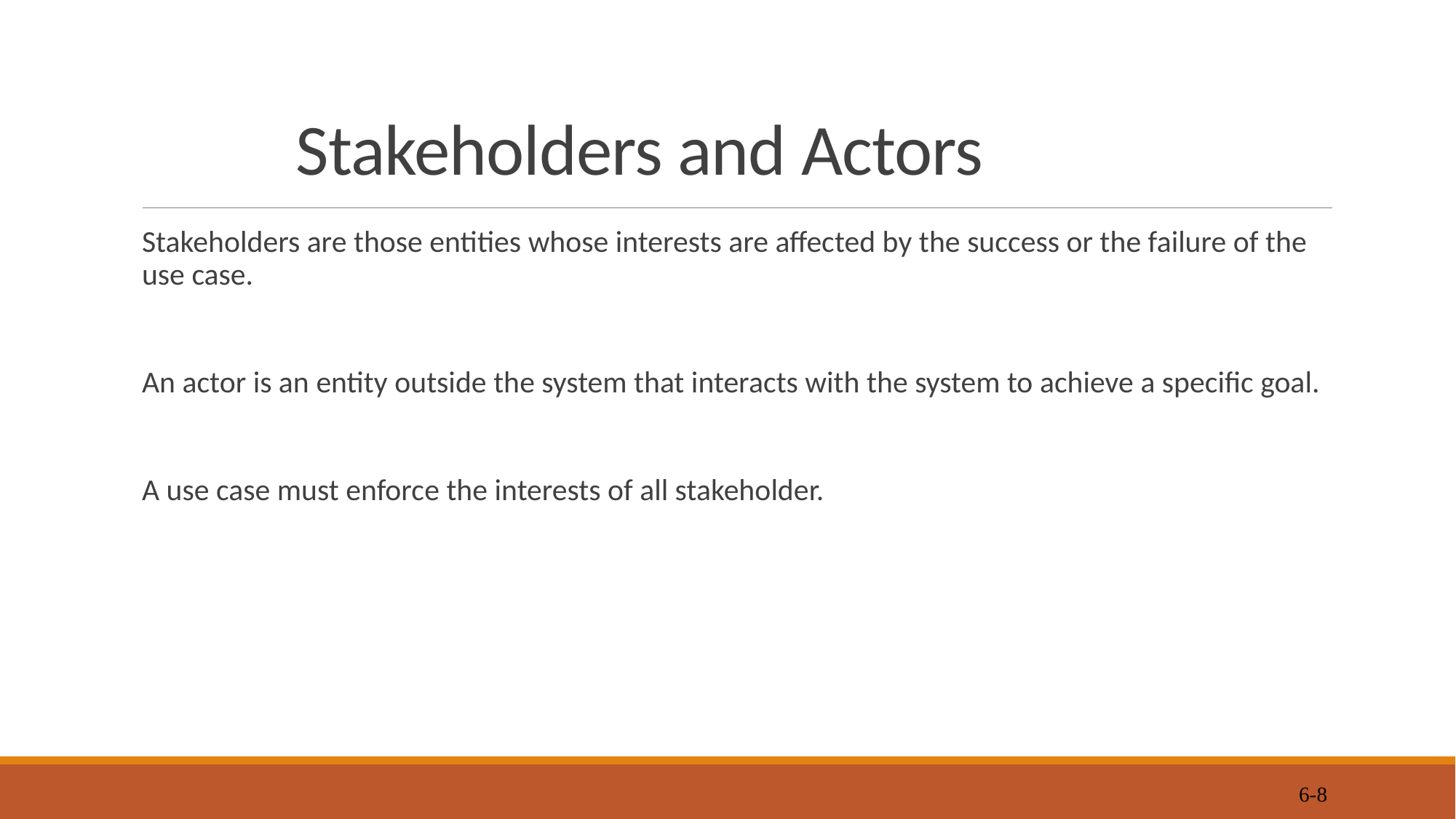

# Stakeholders and Actors
Stakeholders are those entities whose interests are affected by the success or the failure of the use case.

An actor is an entity outside the system that interacts with the system to achieve a specific goal.

A use case must enforce the interests of all stakeholder.

6-8